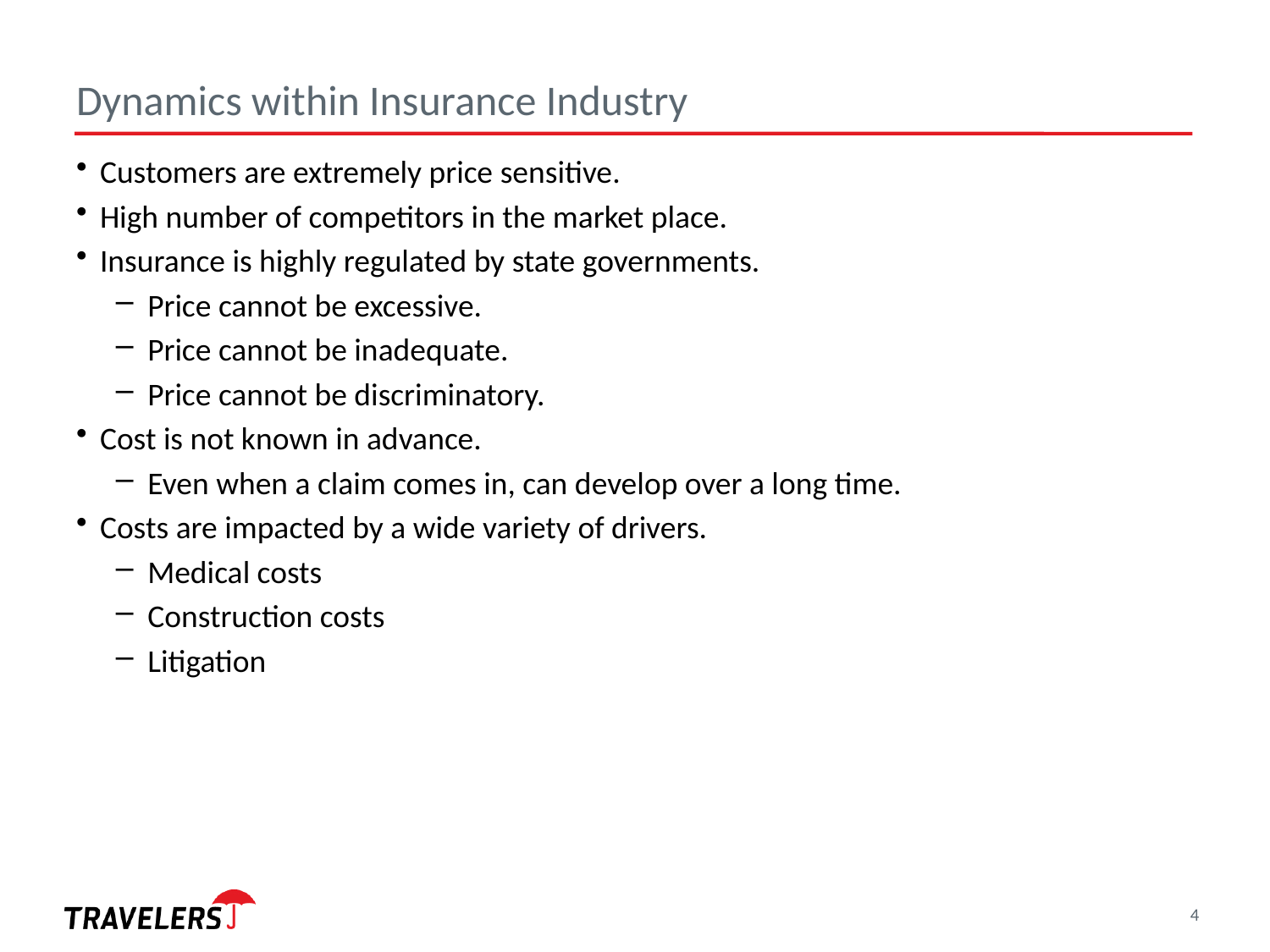

# Dynamics within Insurance Industry
Customers are extremely price sensitive.
High number of competitors in the market place.
Insurance is highly regulated by state governments.
Price cannot be excessive.
Price cannot be inadequate.
Price cannot be discriminatory.
Cost is not known in advance.
Even when a claim comes in, can develop over a long time.
Costs are impacted by a wide variety of drivers.
Medical costs
Construction costs
Litigation

4